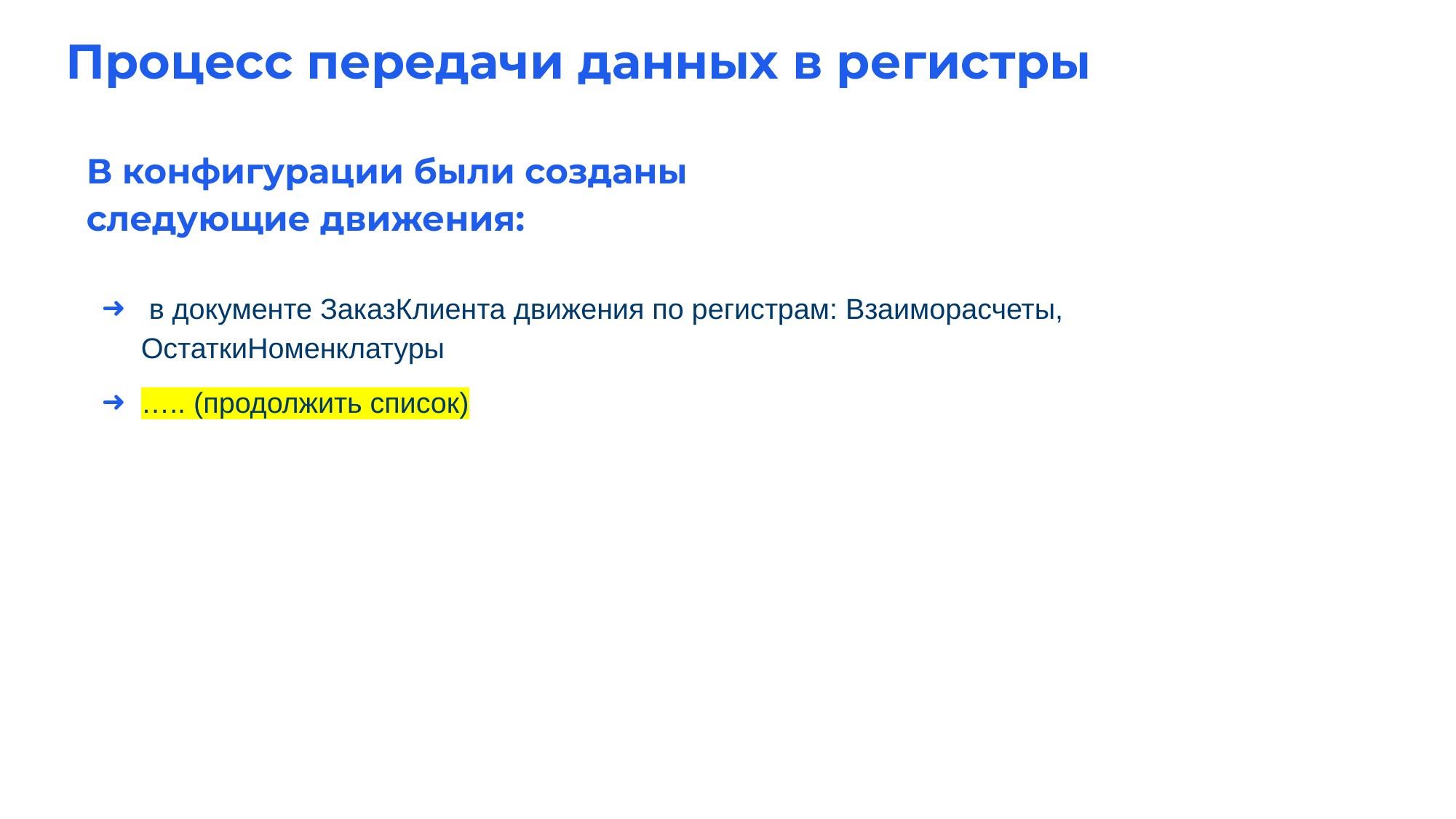

Процесс передачи данных в регистры
В конфигурации были созданы следующие движения:
 в документе ЗаказКлиента движения по регистрам: Взаиморасчеты, ОстаткиНоменклатуры
….. (продолжить список)